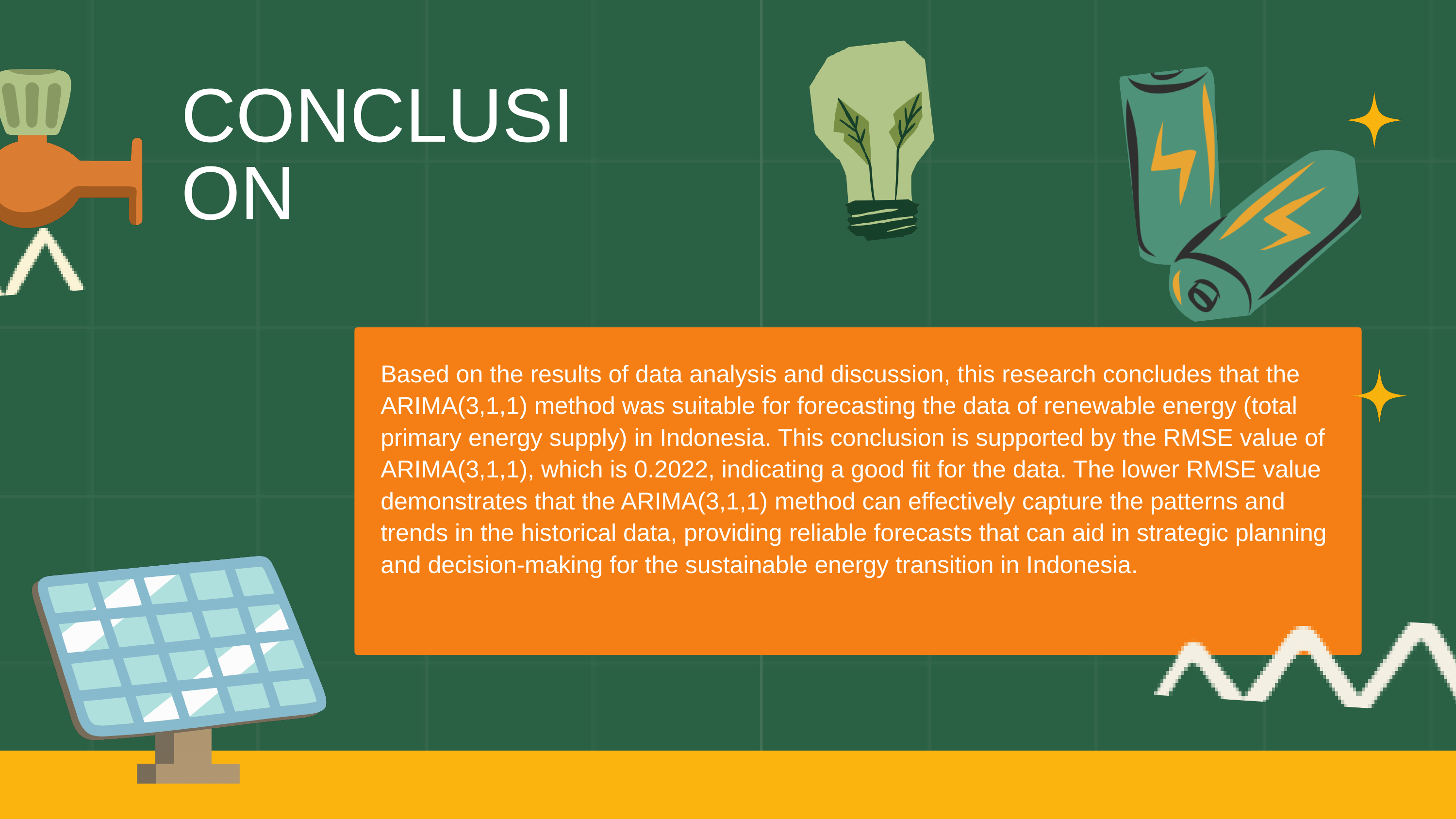

CONCLUSION

Based on the results of data analysis and discussion, this research concludes that the ARIMA(3,1,1) method was suitable for forecasting the data of renewable energy (total primary energy supply) in Indonesia. This conclusion is supported by the RMSE value of ARIMA(3,1,1), which is 0.2022, indicating a good fit for the data. The lower RMSE value demonstrates that the ARIMA(3,1,1) method can effectively capture the patterns and trends in the historical data, providing reliable forecasts that can aid in strategic planning and decision-making for the sustainable energy transition in Indonesia.